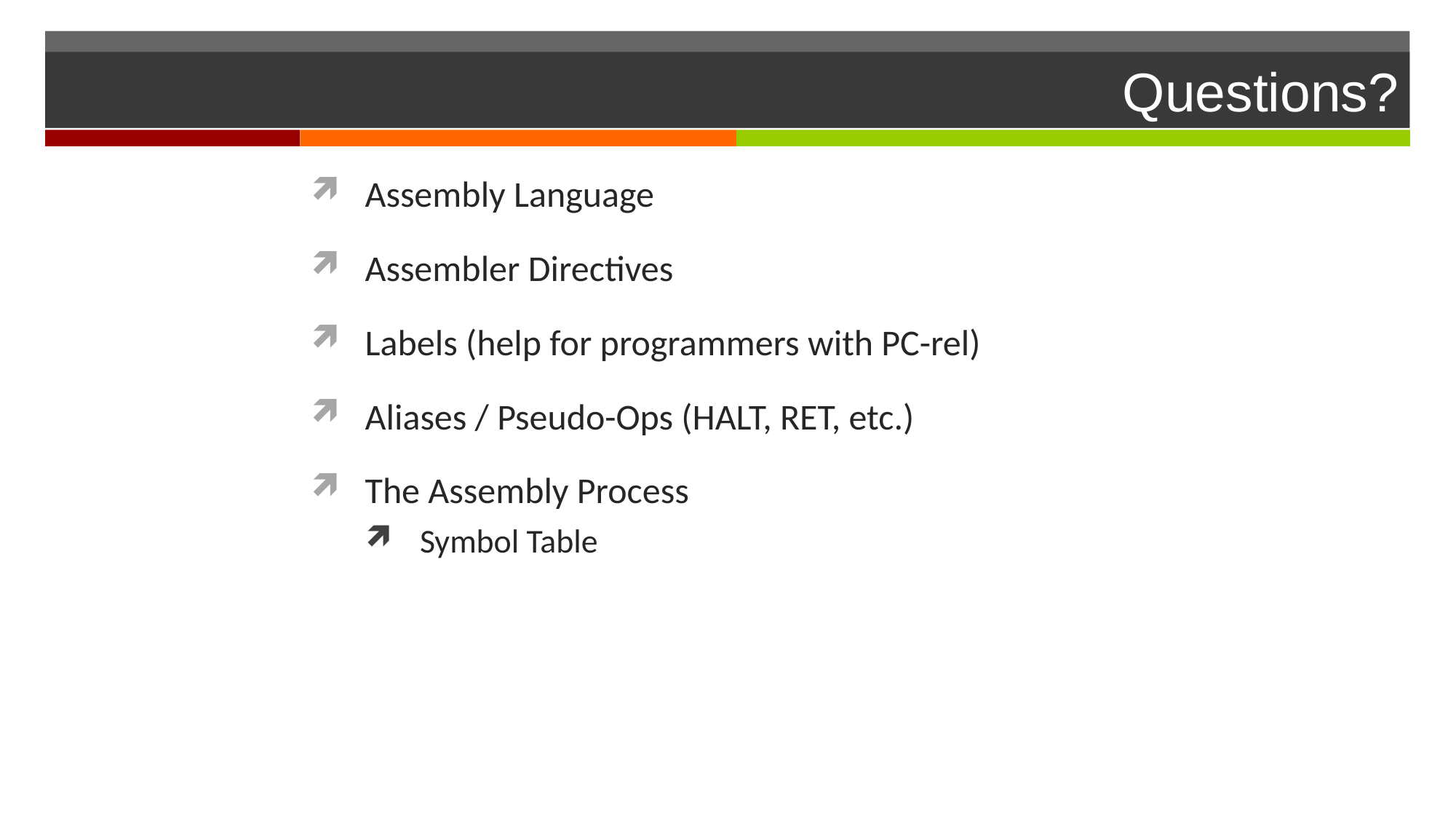

# Questions?
Assembly Language
Assembler Directives
Labels (help for programmers with PC-rel)
Aliases / Pseudo-Ops (HALT, RET, etc.)
The Assembly Process
Symbol Table